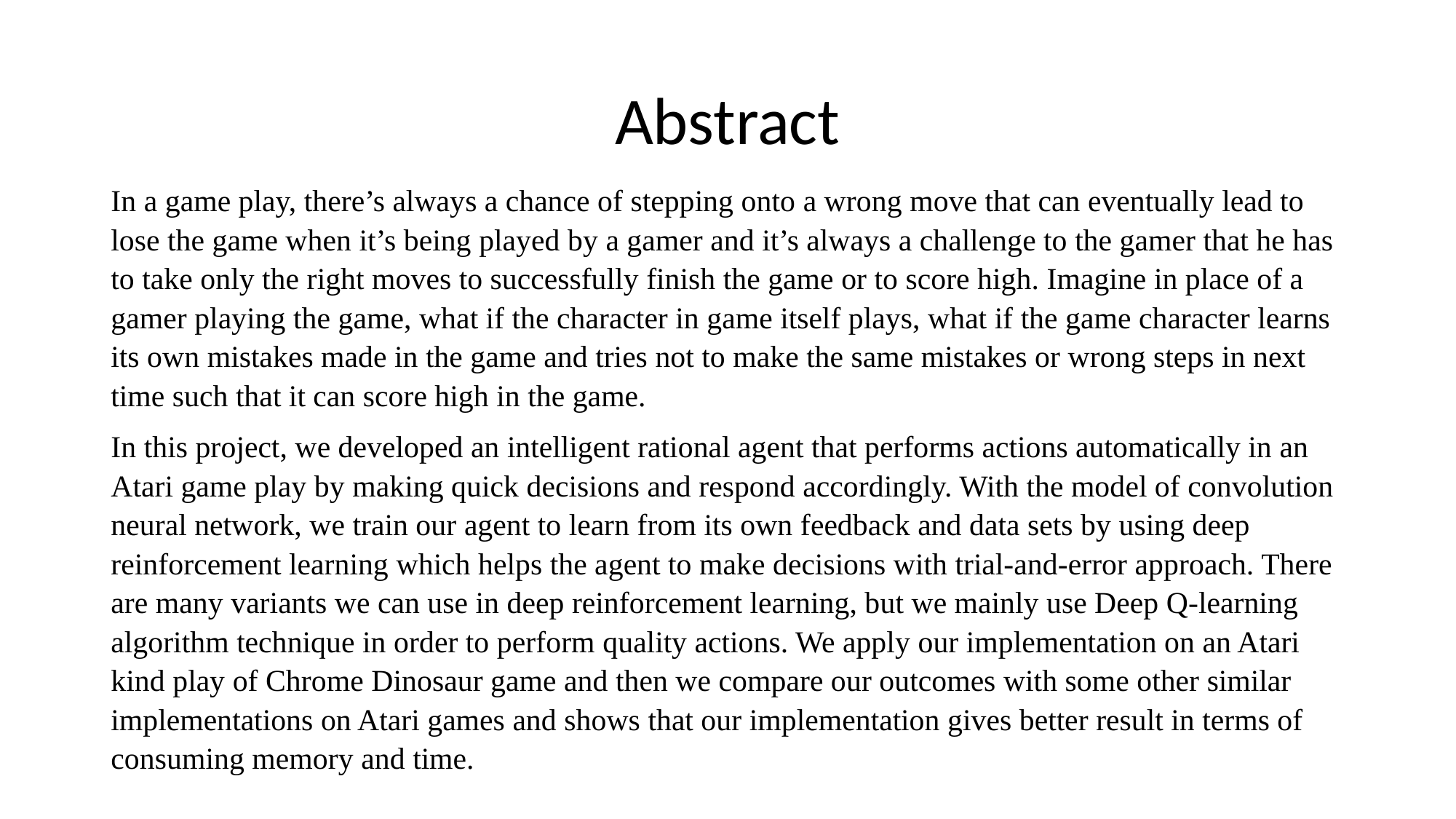

# Abstract
In a game play, there’s always a chance of stepping onto a wrong move that can eventually lead to lose the game when it’s being played by a gamer and it’s always a challenge to the gamer that he has to take only the right moves to successfully finish the game or to score high. Imagine in place of a gamer playing the game, what if the character in game itself plays, what if the game character learns its own mistakes made in the game and tries not to make the same mistakes or wrong steps in next time such that it can score high in the game.
In this project, we developed an intelligent rational agent that performs actions automatically in an Atari game play by making quick decisions and respond accordingly. With the model of convolution neural network, we train our agent to learn from its own feedback and data sets by using deep reinforcement learning which helps the agent to make decisions with trial-and-error approach. There are many variants we can use in deep reinforcement learning, but we mainly use Deep Q-learning algorithm technique in order to perform quality actions. We apply our implementation on an Atari kind play of Chrome Dinosaur game and then we compare our outcomes with some other similar implementations on Atari games and shows that our implementation gives better result in terms of consuming memory and time.